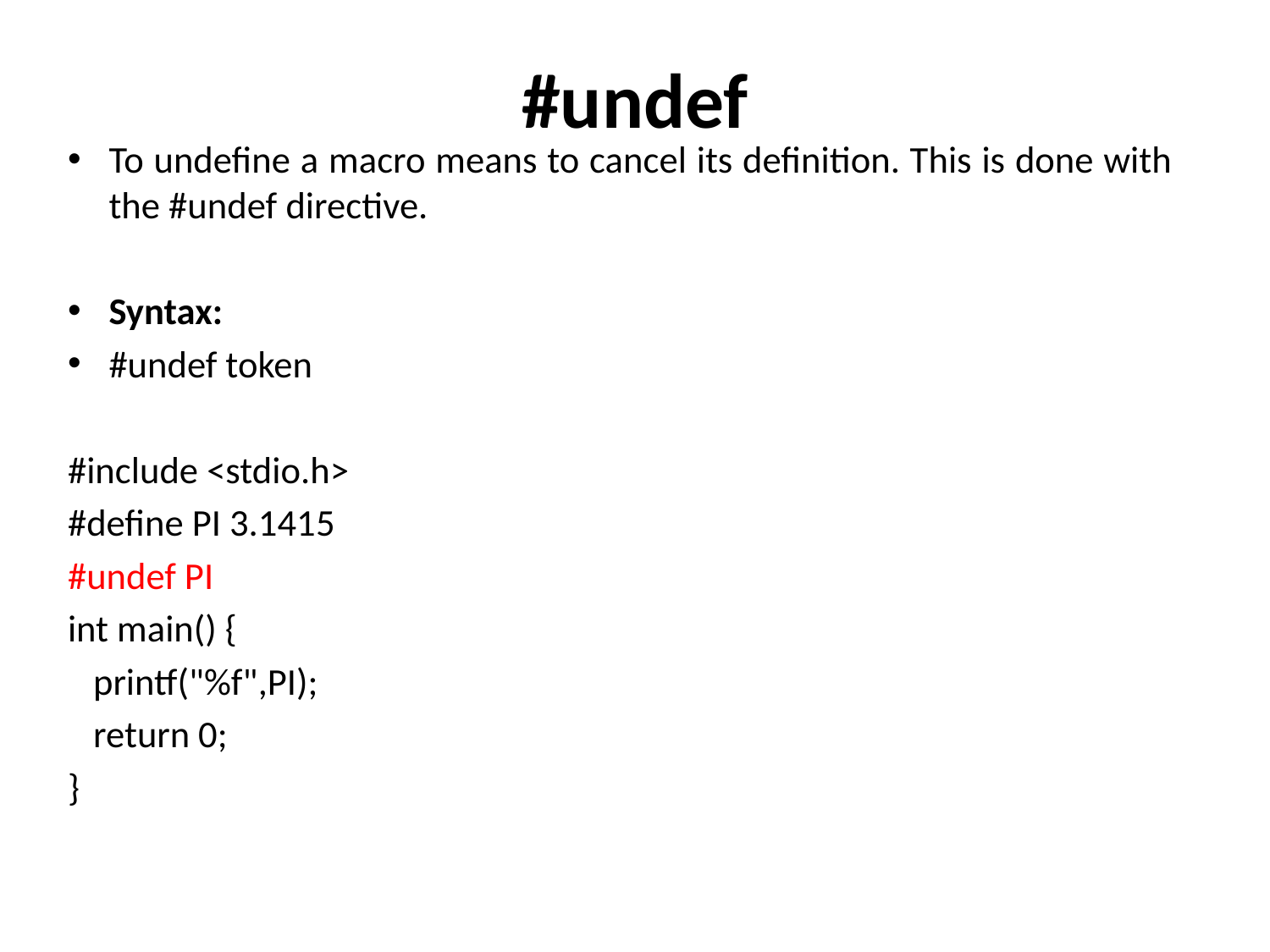

# #undef
To undefine a macro means to cancel its definition. This is done with  the #undef directive.

Syntax:
#undef token

#include <stdio.h>
#define PI 3.1415
#undef PI
int main() {
   printf("%f",PI);
   return 0;
}